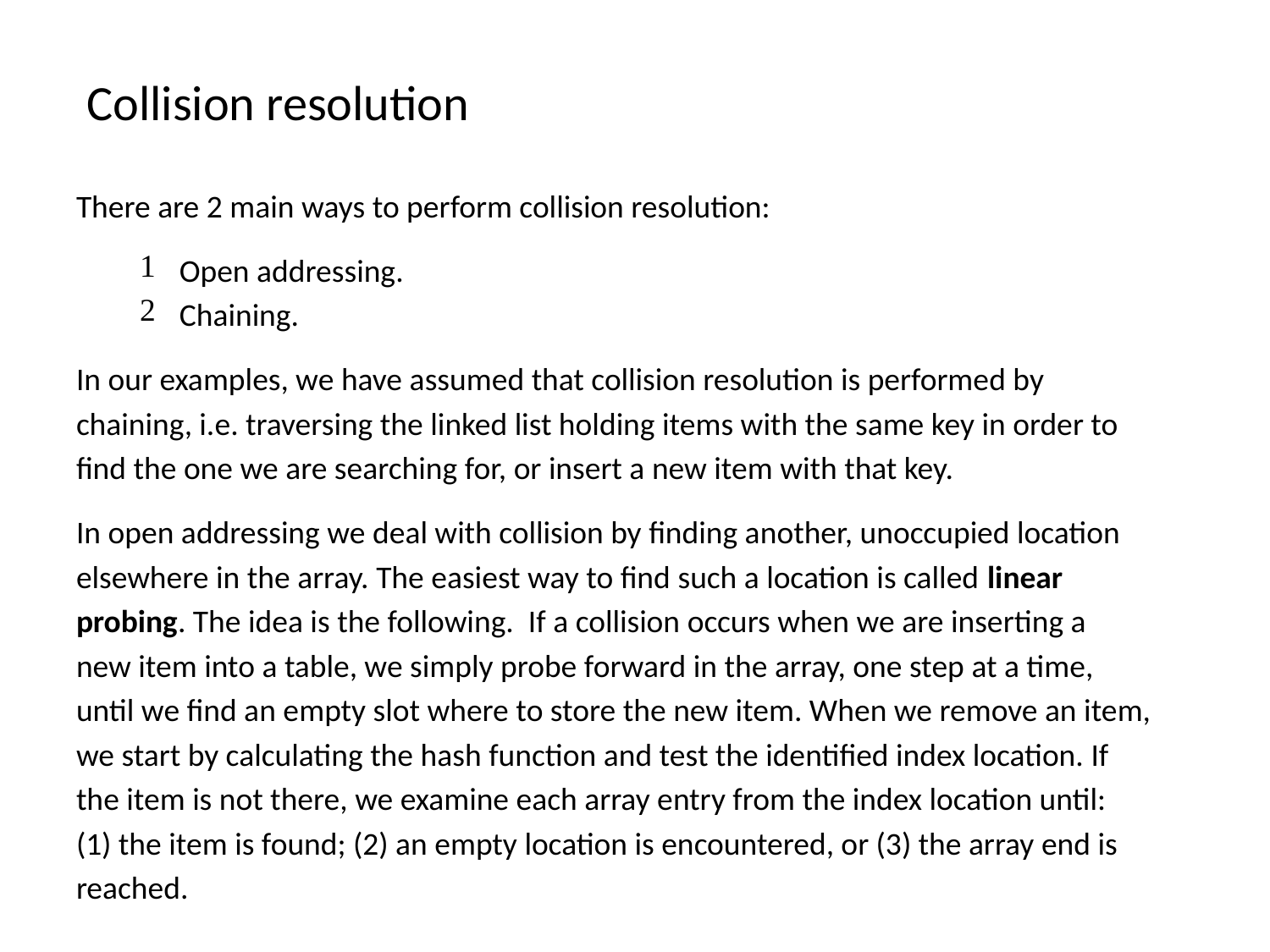

# Collision resolution
There are 2 main ways to perform collision resolution:

Open addressing.
Chaining.

In our examples, we have assumed that collision resolution is performed by
chaining, i.e. traversing the linked list holding items with the same key in order to
find the one we are searching for, or insert a new item with that key.

In open addressing we deal with collision by finding another, unoccupied location
elsewhere in the array. The easiest way to find such a location is called linear
probing. The idea is the following.  If a collision occurs when we are inserting a
new item into a table, we simply probe forward in the array, one step at a time,
until we find an empty slot where to store the new item. When we remove an item,
we start by calculating the hash function and test the identified index location. If
the item is not there, we examine each array entry from the index location until:
(1) the item is found; (2) an empty location is encountered, or (3) the array end is
reached.